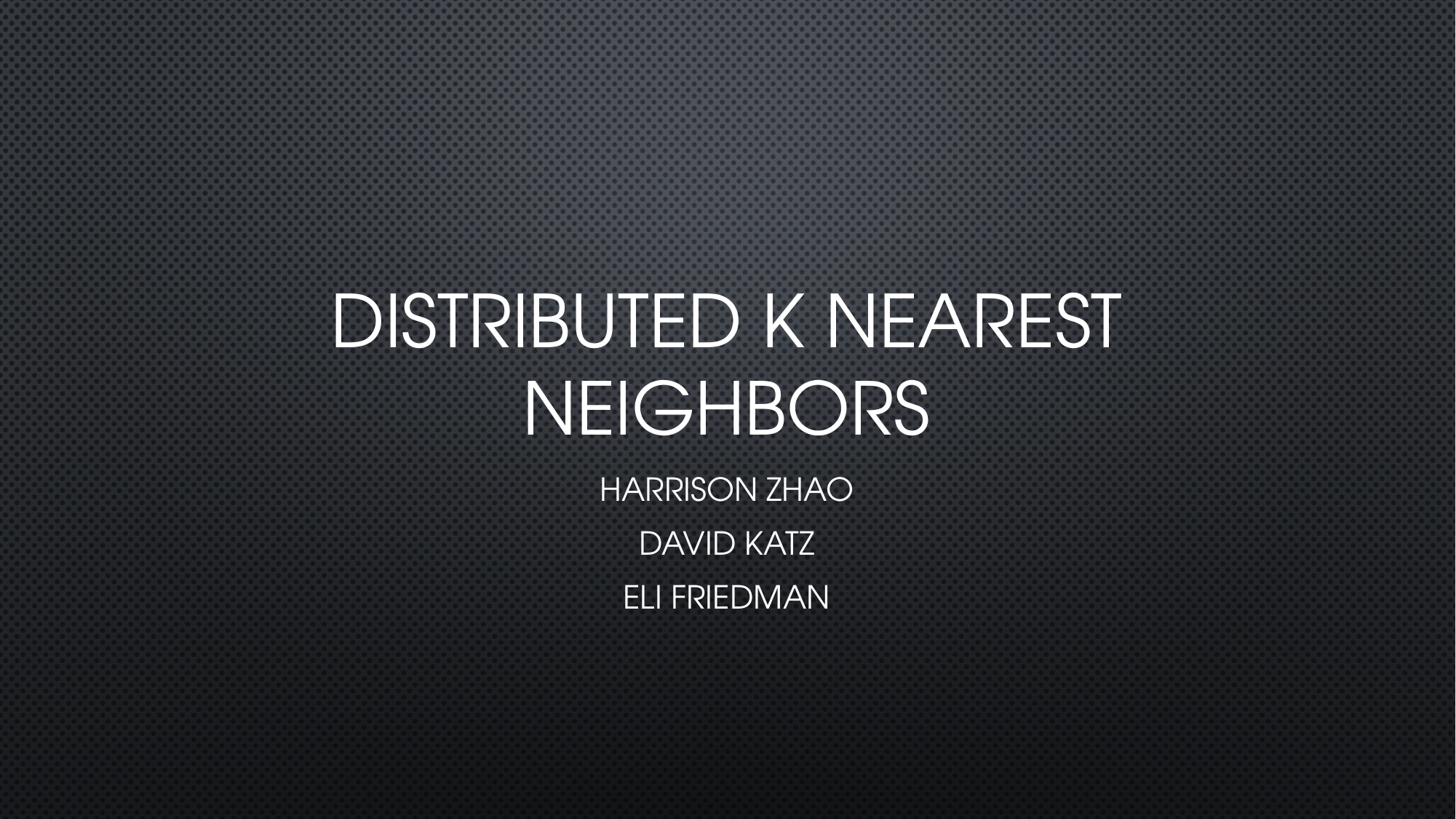

# Distributed K Nearest Neighbors
Harrison Zhao
David Katz
Eli Friedman